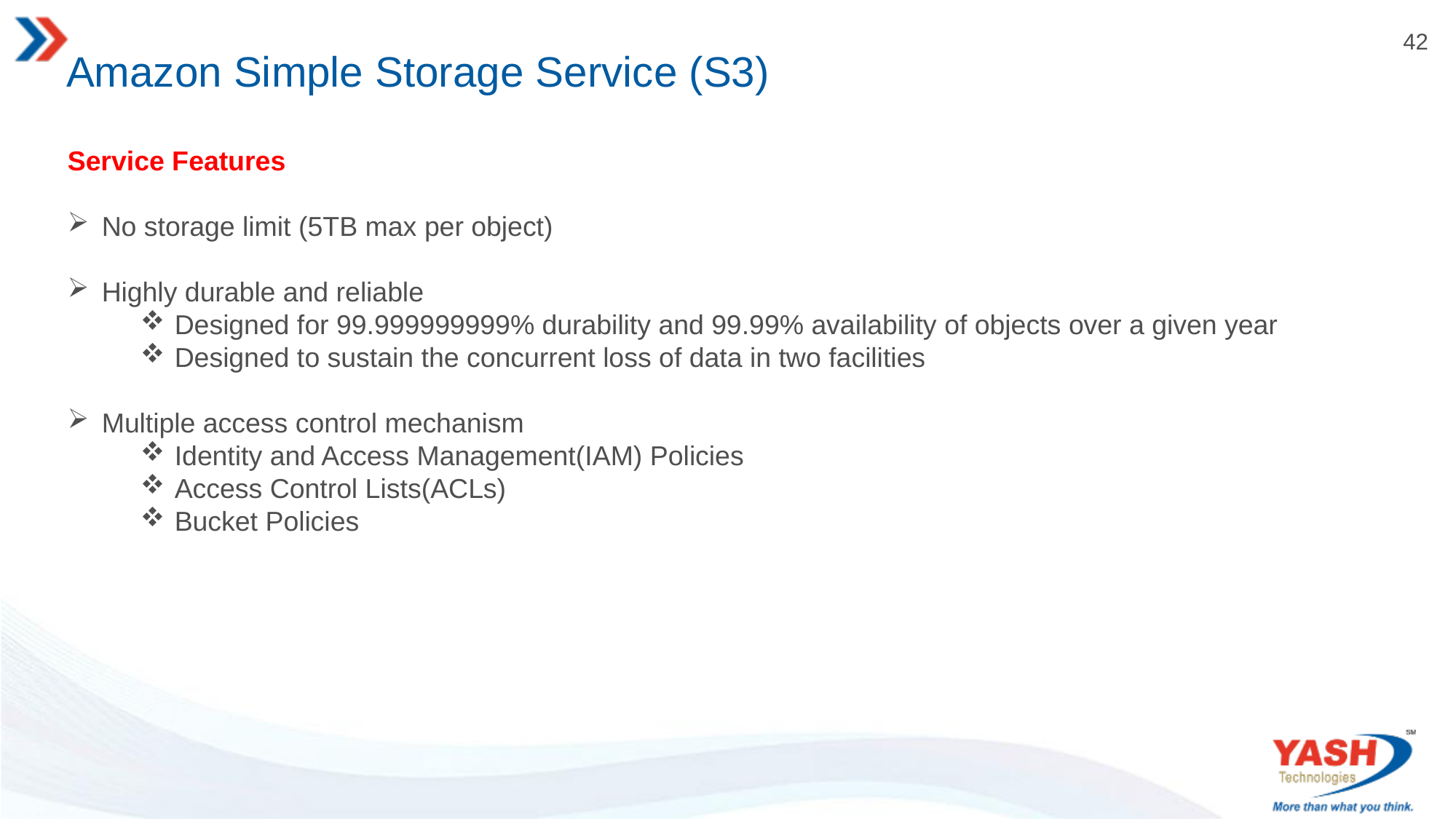

# Amazon Simple Storage Service (S3)
Service Features

No storage limit (5TB max per object)
Highly durable and reliable
Designed for 99.999999999% durability and 99.99% availability of objects over a given year
Designed to sustain the concurrent loss of data in two facilities
Multiple access control mechanism
Identity and Access Management(IAM) Policies
Access Control Lists(ACLs)
Bucket Policies